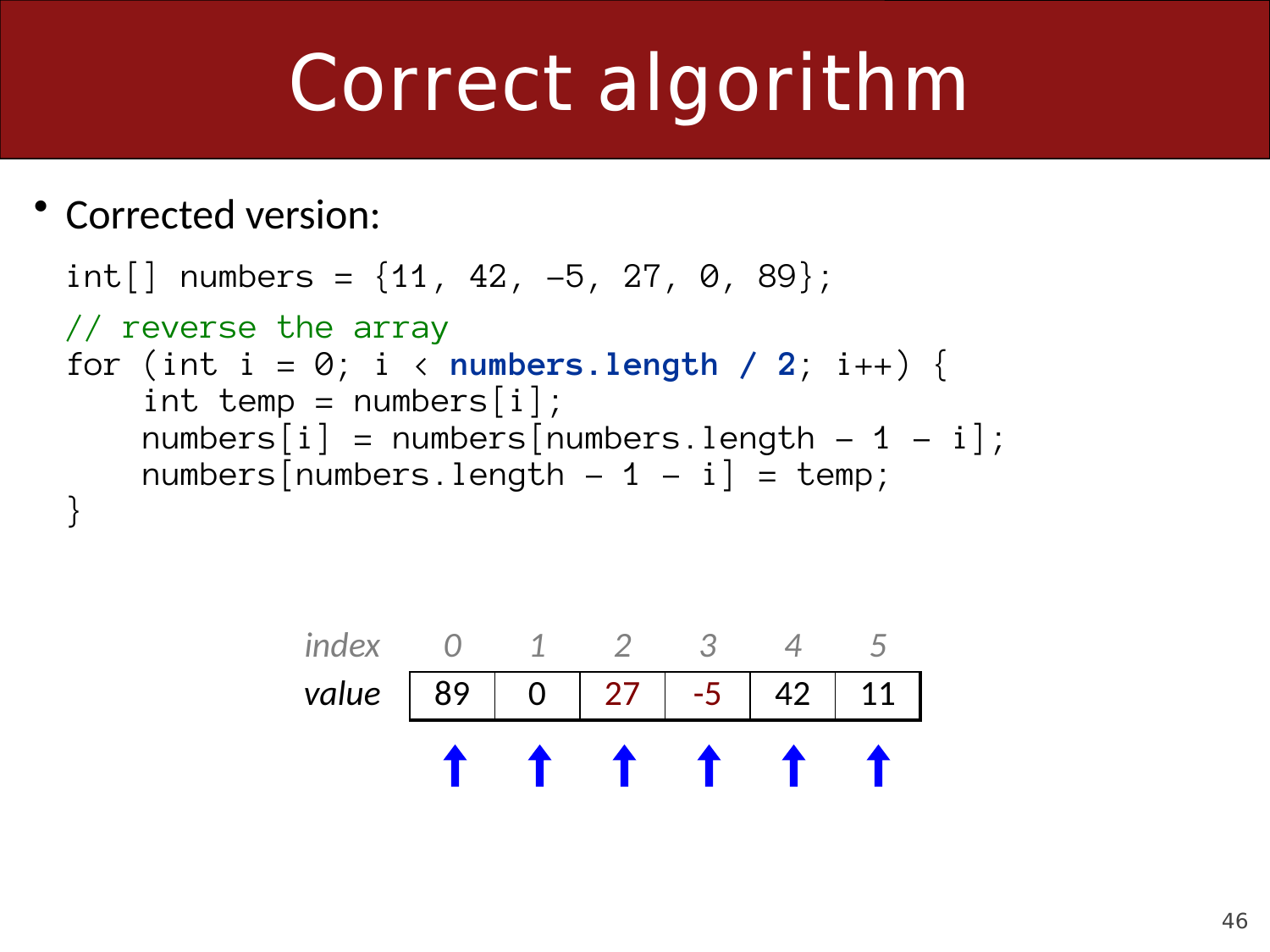

# Correct algorithm
Corrected version:

	int[] numbers = {11, 42, -5, 27, 0, 89};

	// reverse the array
	for (int i = 0; i < numbers.length / 2; i++) {
	    int temp = numbers[i];
	    numbers[i] = numbers[numbers.length - 1 - i];
	    numbers[numbers.length - 1 - i] = temp;
	}
| index | 0 | 1 | 2 | 3 | 4 | 5 |
| --- | --- | --- | --- | --- | --- | --- |
| value | 11 | 42 | -5 | 27 | 0 | 89 |
| index | 0 | 1 | 2 | 3 | 4 | 5 |
| --- | --- | --- | --- | --- | --- | --- |
| value | 89 | 42 | -5 | 27 | 0 | 11 |
| index | 0 | 1 | 2 | 3 | 4 | 5 |
| --- | --- | --- | --- | --- | --- | --- |
| value | 89 | 0 | -5 | 27 | 42 | 11 |
| index | 0 | 1 | 2 | 3 | 4 | 5 |
| --- | --- | --- | --- | --- | --- | --- |
| value | 89 | 0 | 27 | -5 | 42 | 11 |